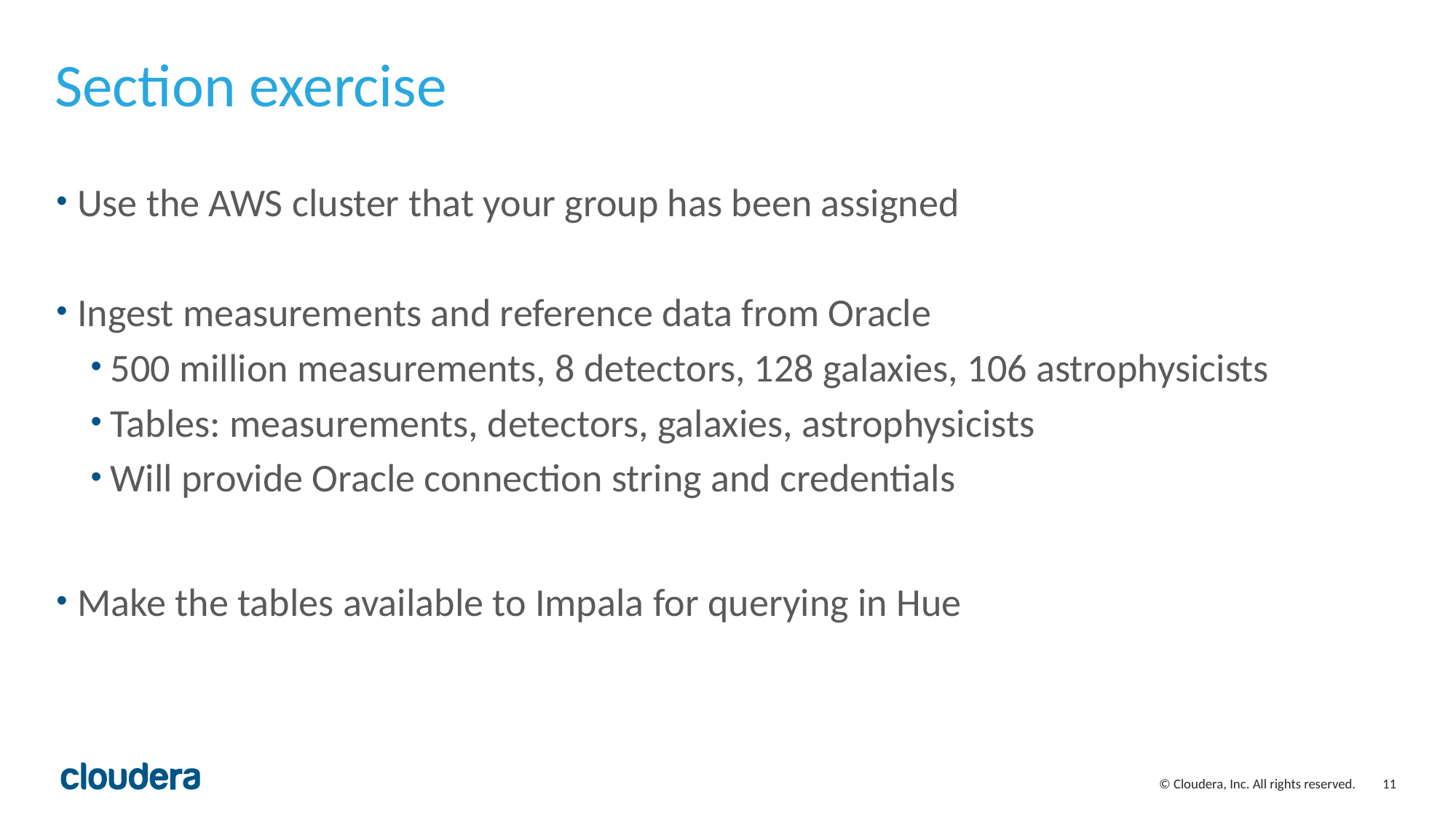

# Section exercise
Use the AWS cluster that your group has been assigned

Ingest measurements and reference data from Oracle
500 million measurements, 8 detectors, 128 galaxies, 106 astrophysicists
Tables: measurements, detectors, galaxies, astrophysicists
Will provide Oracle connection string and credentials

Make the tables available to Impala for querying in Hue